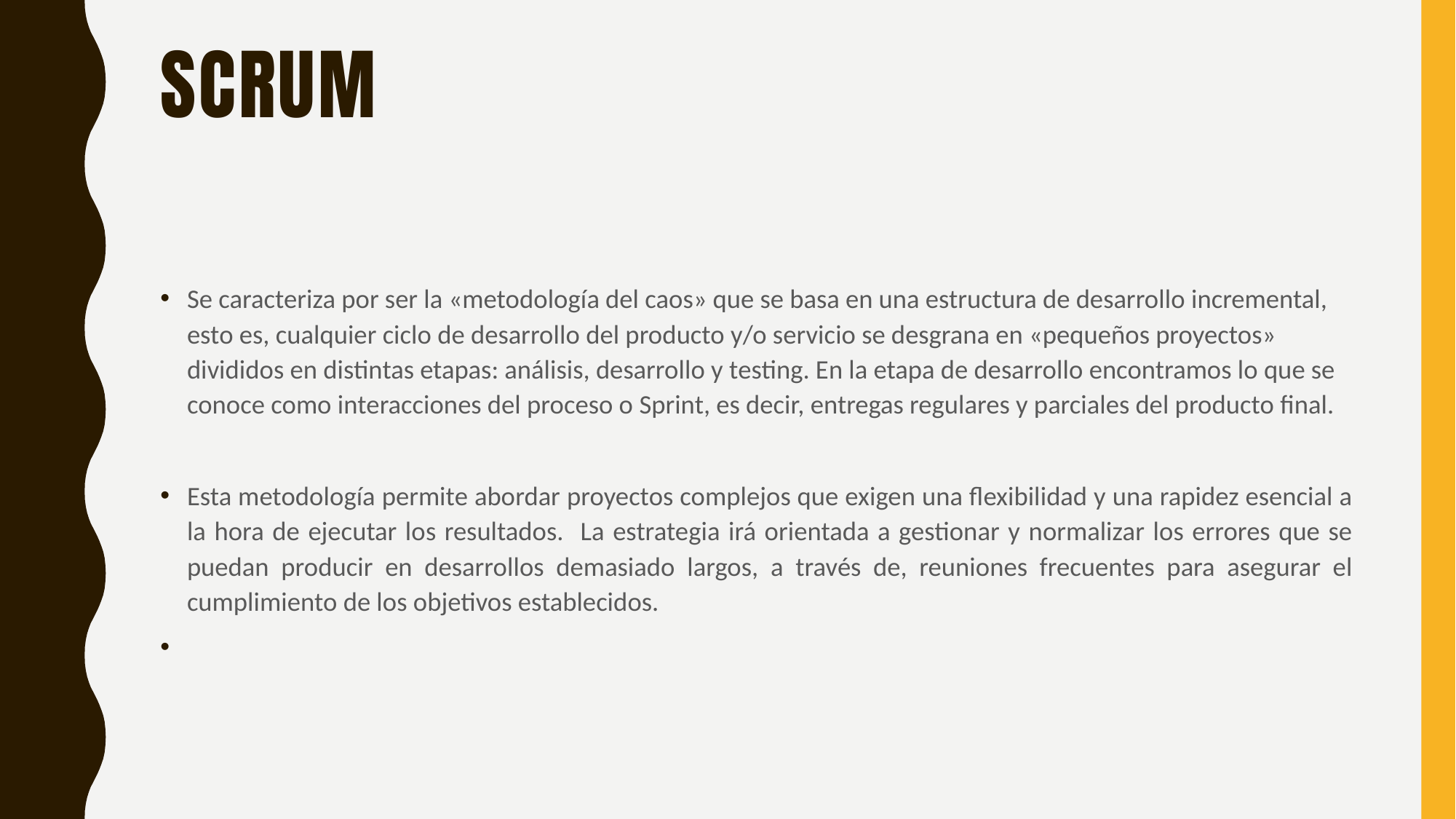

# SCRUM
Se caracteriza por ser la «metodología del caos» que se basa en una estructura de desarrollo incremental, esto es, cualquier ciclo de desarrollo del producto y/o servicio se desgrana en «pequeños proyectos» divididos en distintas etapas: análisis, desarrollo y testing. En la etapa de desarrollo encontramos lo que se conoce como interacciones del proceso o Sprint, es decir, entregas regulares y parciales del producto final.

Esta metodología permite abordar proyectos complejos que exigen una flexibilidad y una rapidez esencial a la hora de ejecutar los resultados.  La estrategia irá orientada a gestionar y normalizar los errores que se puedan producir en desarrollos demasiado largos, a través de, reuniones frecuentes para asegurar el cumplimiento de los objetivos establecidos.